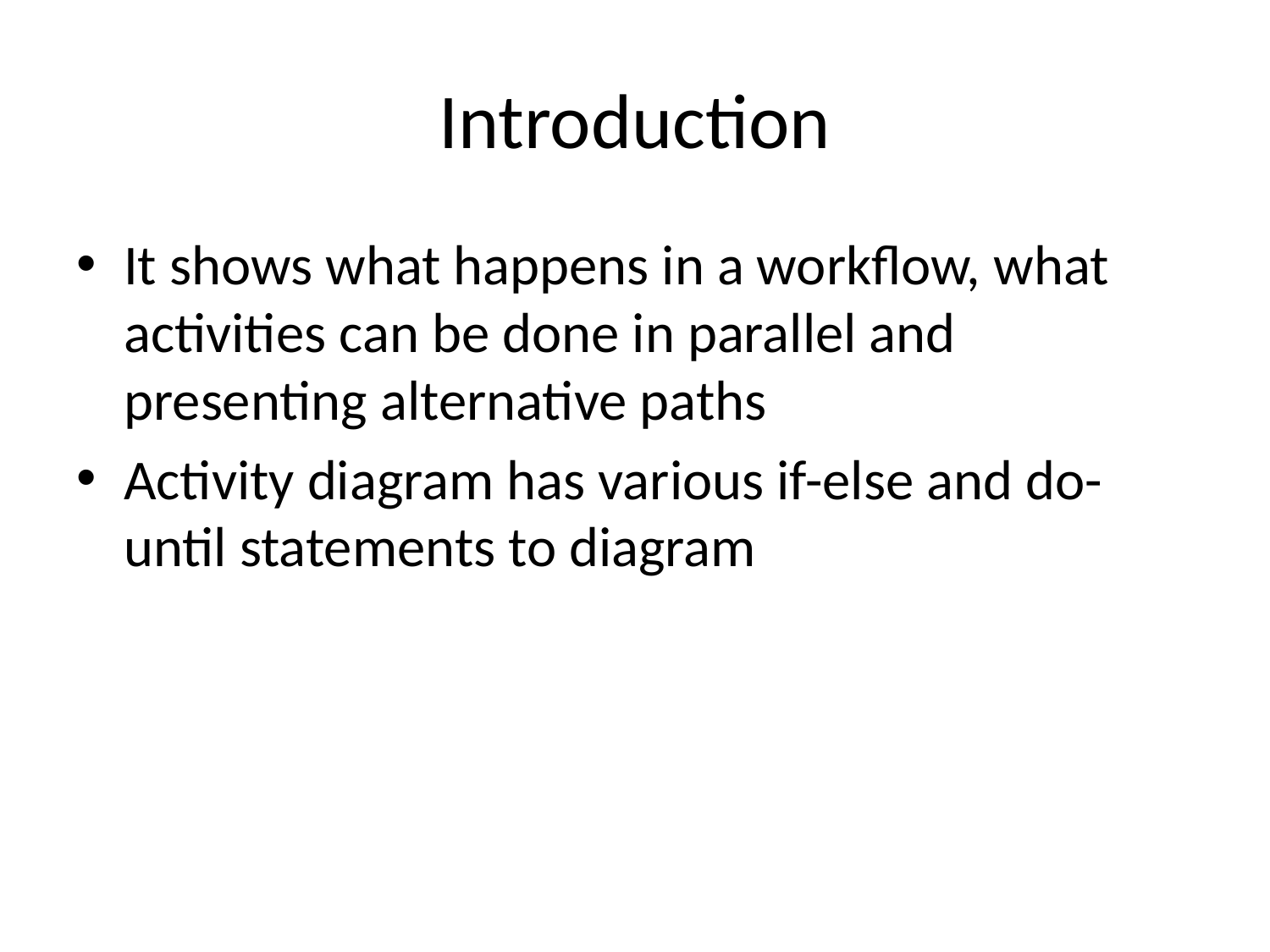

# Introduction
It shows what happens in a workflow, what activities can be done in parallel and presenting alternative paths
Activity diagram has various if-else and do-until statements to diagram